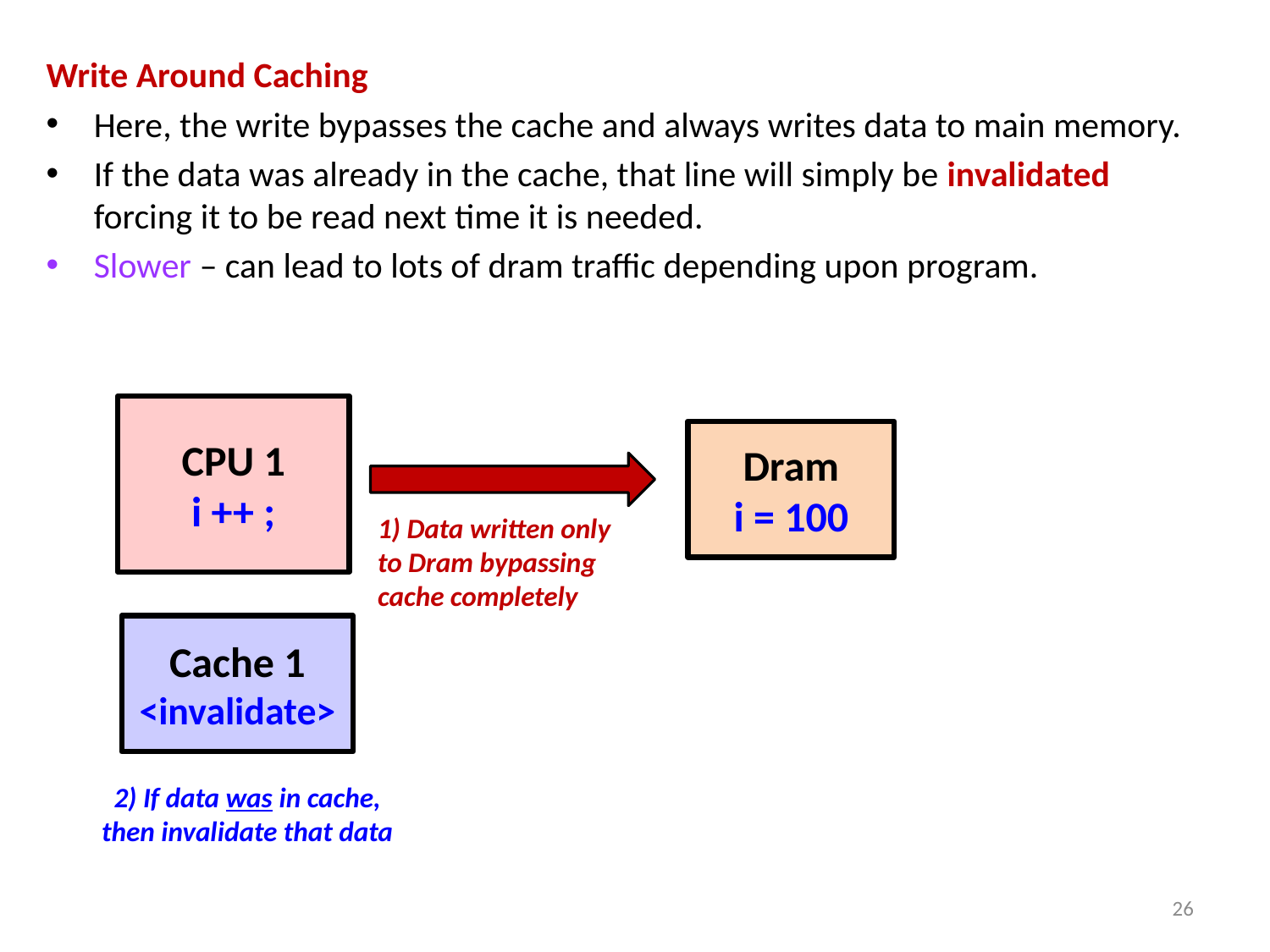

Write Around Caching
Here, the write bypasses the cache and always writes data to main memory.
If the data was already in the cache, that line will simply be invalidated forcing it to be read next time it is needed.
Slower – can lead to lots of dram traffic depending upon program.
CPU 1
i ++ ;
Dram
i = 100

1) Data written only to Dram bypassing cache completely
Cache 1 <invalidate>
2) If data was in cache, then invalidate that data
26